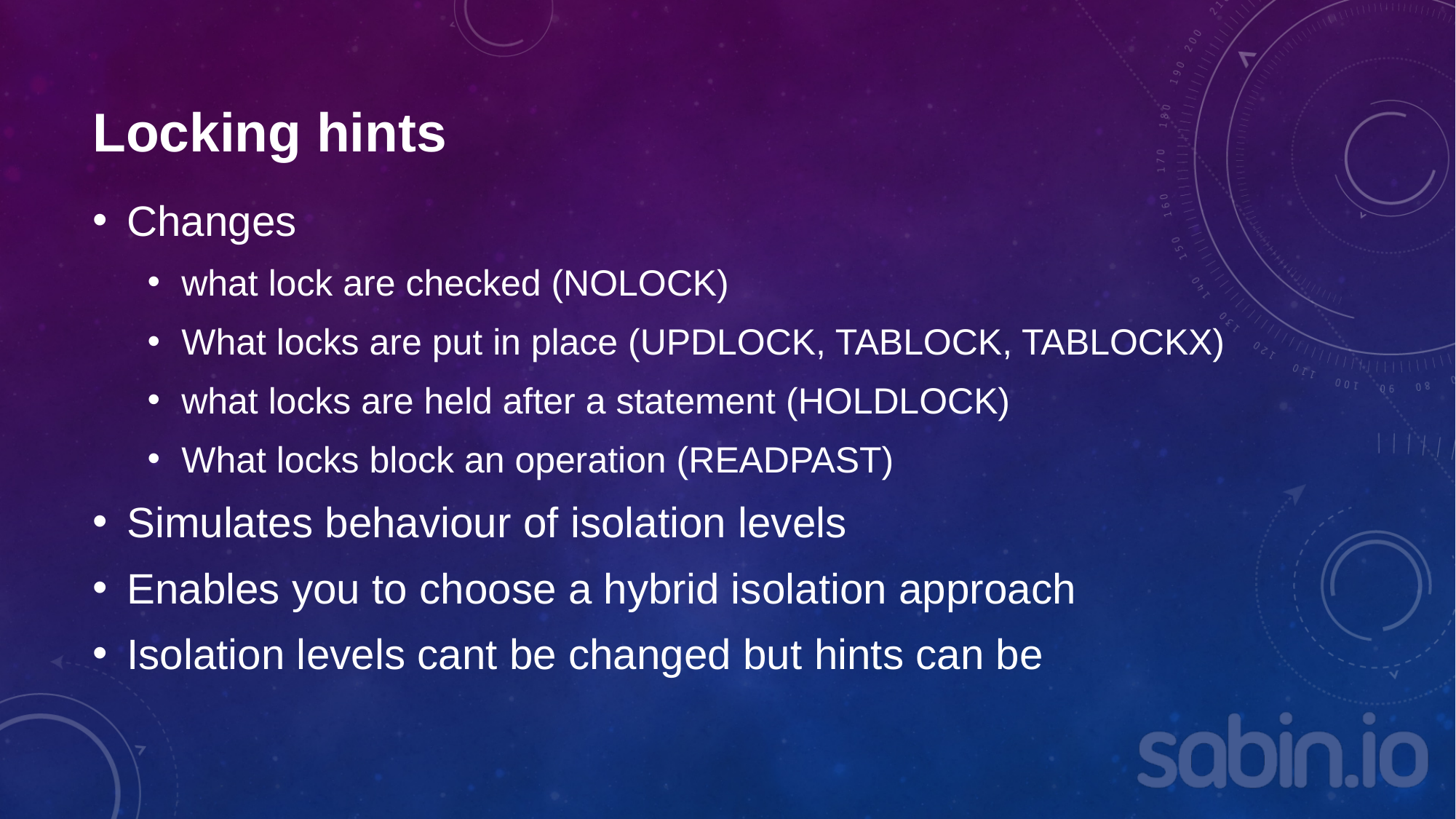

# Locking hints
Changes
what lock are checked (NOLOCK)
What locks are put in place (UPDLOCK, TABLOCK, TABLOCKX)
what locks are held after a statement (HOLDLOCK)
What locks block an operation (READPAST)
Simulates behaviour of isolation levels
Enables you to choose a hybrid isolation approach
Isolation levels cant be changed but hints can be